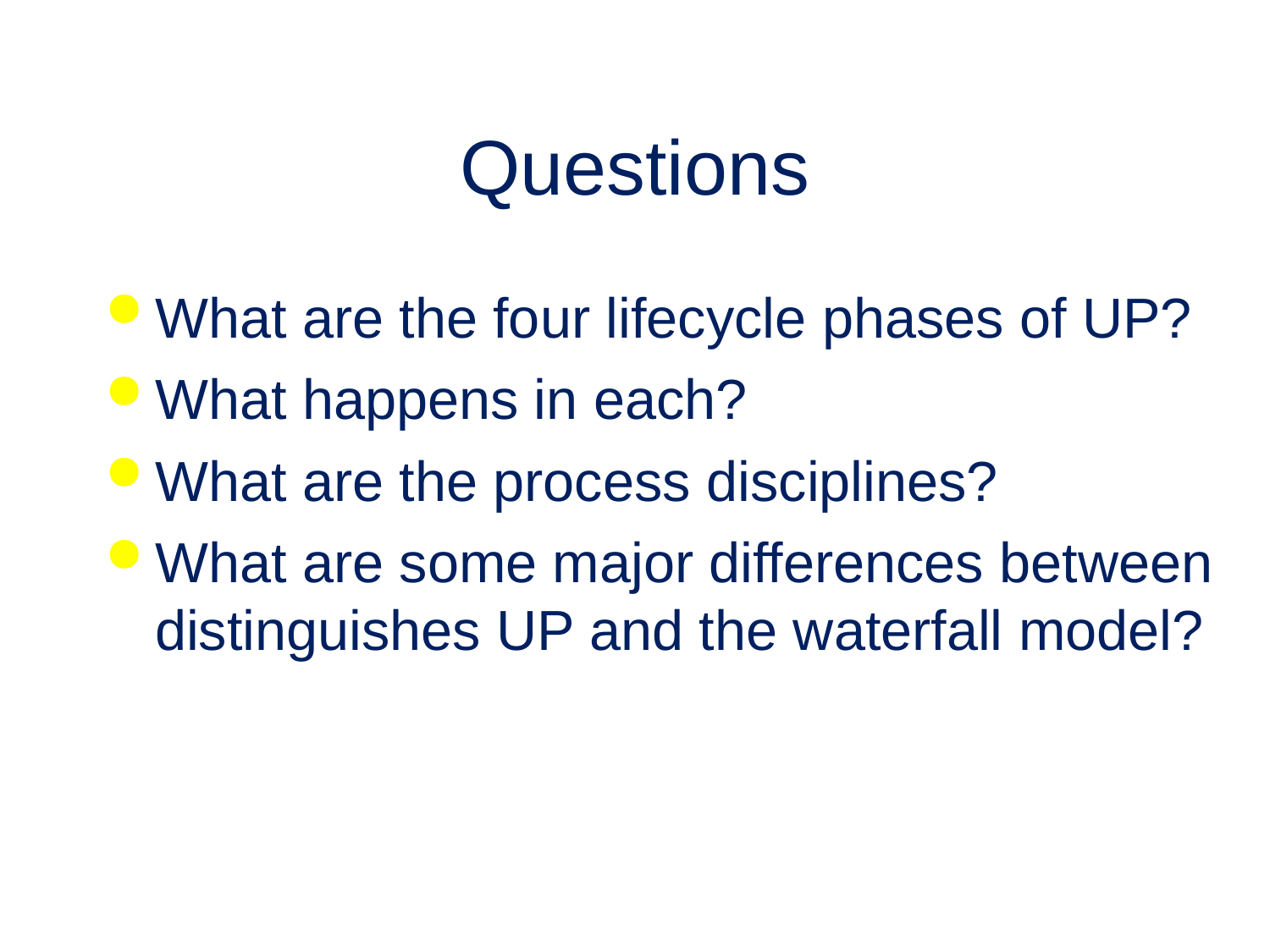

Questions
What are the four lifecycle phases of UP?
What happens in each?
What are the process disciplines?
What are some major differences between distinguishes UP and the waterfall model?